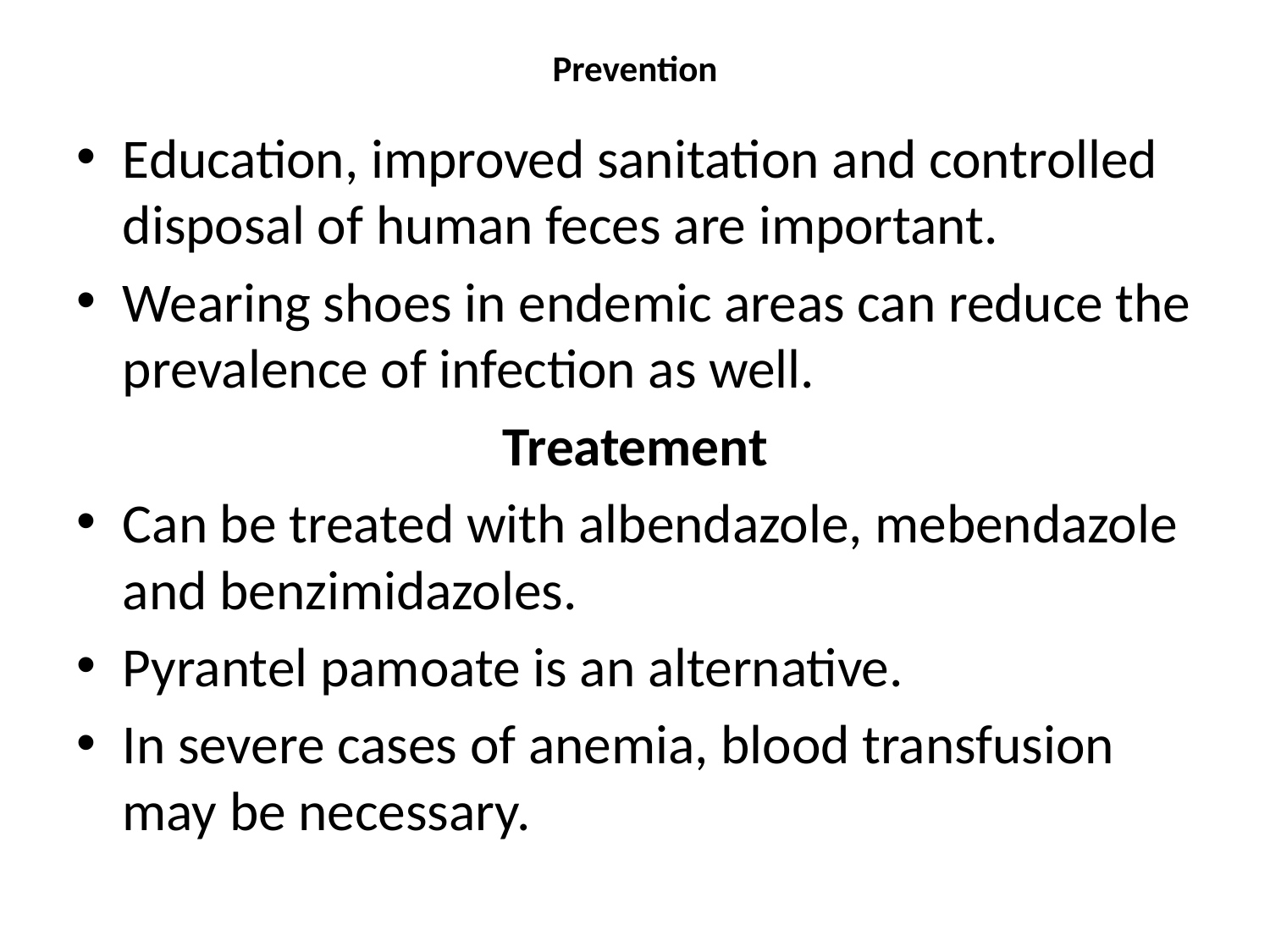

# Prevention
Education, improved sanitation and controlled disposal of human feces are important.
Wearing shoes in endemic areas can reduce the prevalence of infection as well.
Treatement
Can be treated with albendazole, mebendazole and benzimidazoles.
Pyrantel pamoate is an alternative.
In severe cases of anemia, blood transfusion may be necessary.